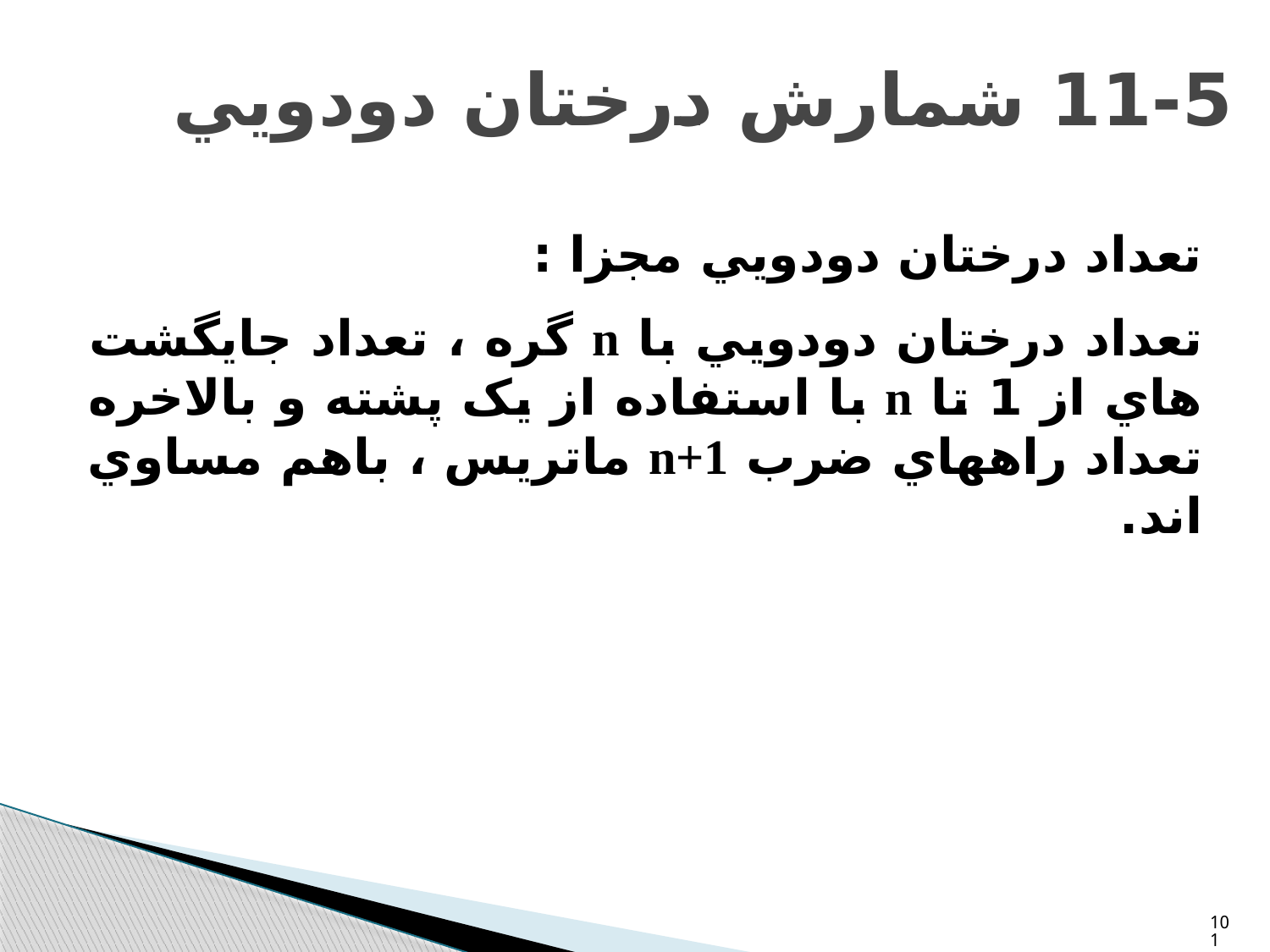

# 11-5 شمارش درختان دودويي
تعداد درختان دودويي مجزا :
تعداد درختان دودويي با n گره ، تعداد جايگشت هاي از 1 تا n با استفاده از يک پشته و بالاخره تعداد راههاي ضرب n+1 ماتريس ، باهم مساوي اند.
101